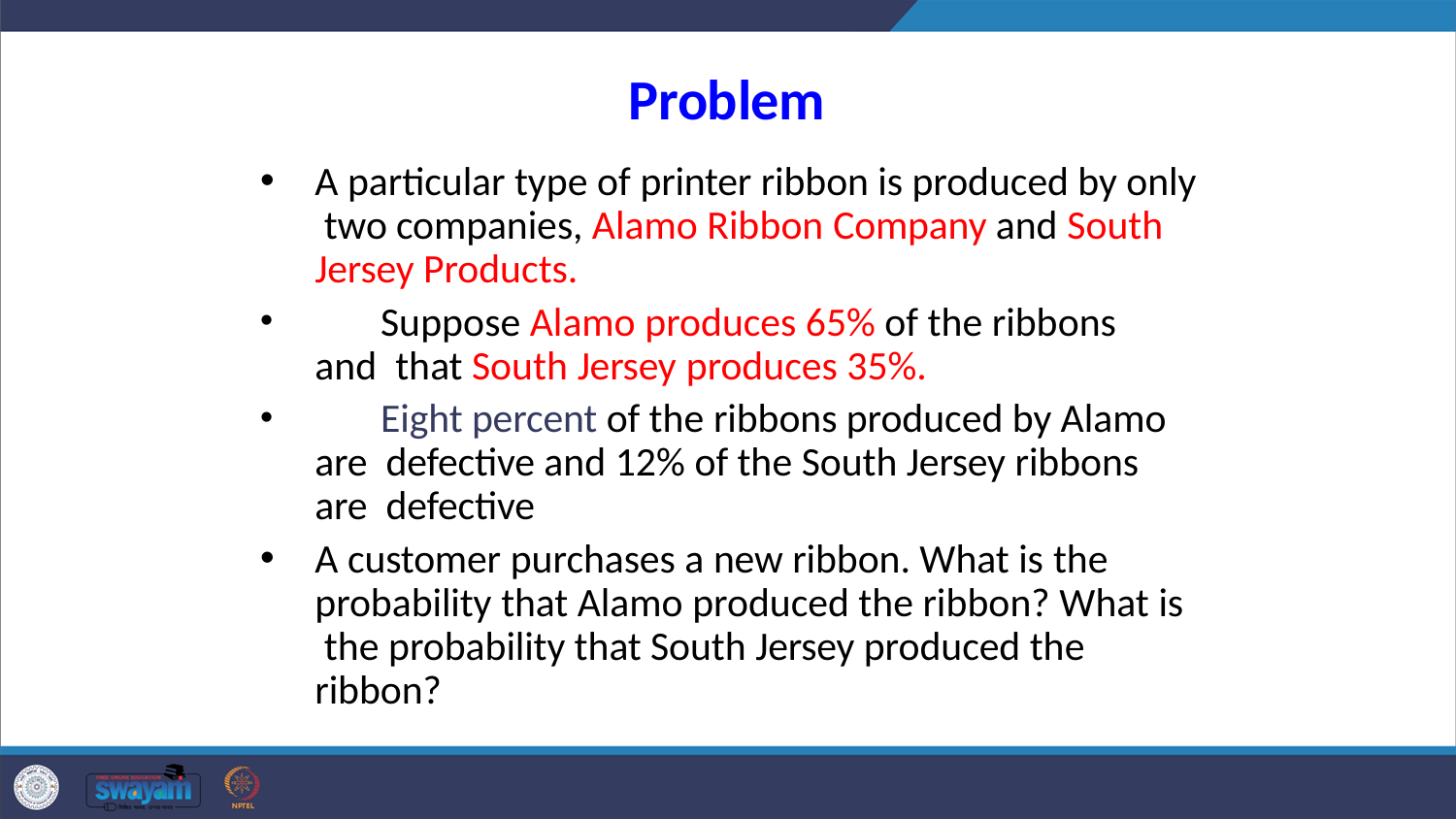

# Problem
A particular type of printer ribbon is produced by only  two companies, Alamo Ribbon Company and South  Jersey Products.
	Suppose Alamo produces 65% of the ribbons and  that South Jersey produces 35%.
	Eight percent of the ribbons produced by Alamo are  defective and 12% of the South Jersey ribbons are  defective
A customer purchases a new ribbon. What is the  probability that Alamo produced the ribbon? What is  the probability that South Jersey produced the  ribbon?